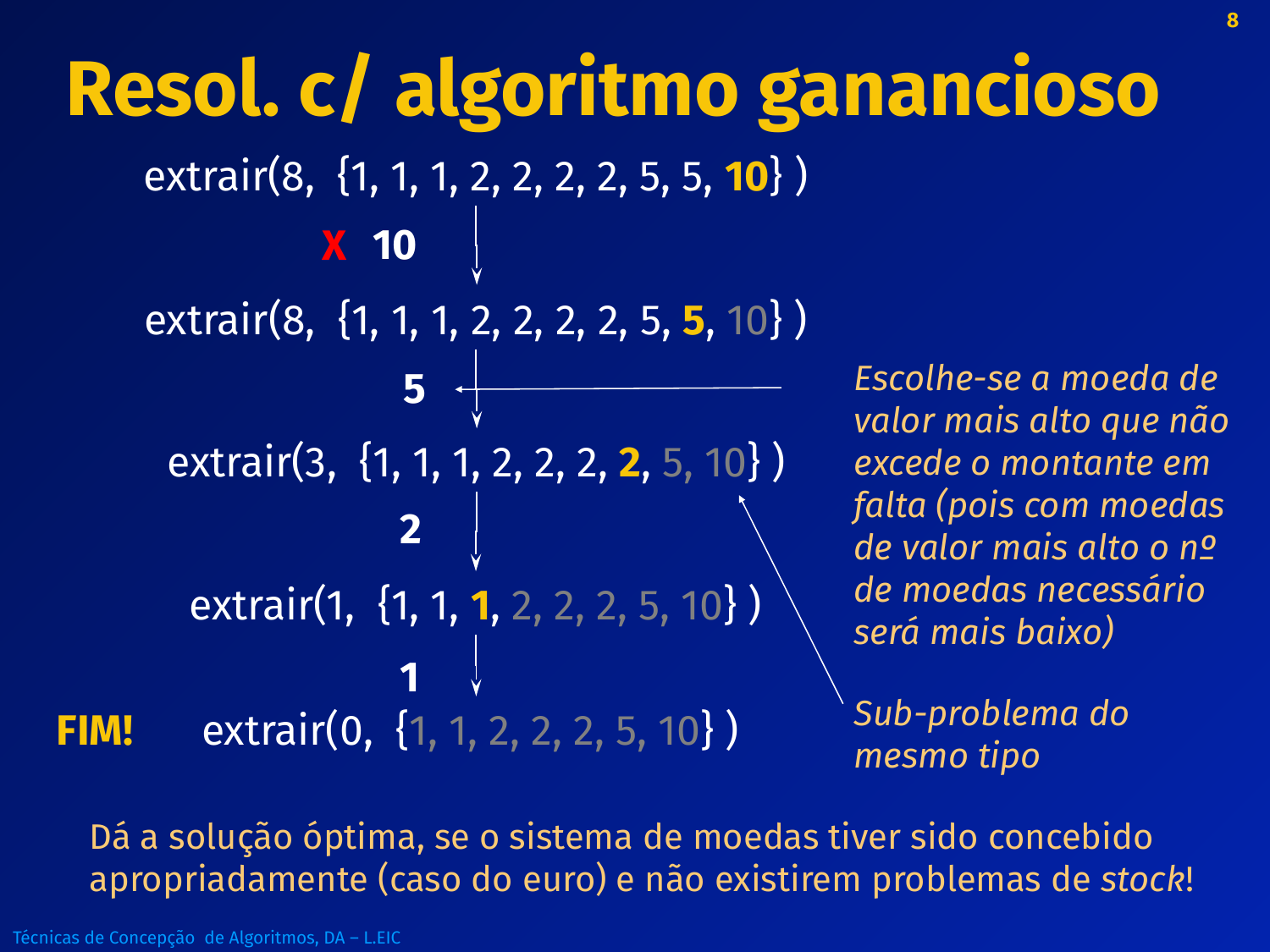

# Resol. c/ algoritmo ganancioso
extrair(8,  {1, 1, 1, 2, 2, 2, 2, 5, 5, 10} )
10
X
extrair(8,  {1, 1, 1, 2, 2, 2, 2, 5, 5, 10} )
Escolhe-se a moeda de valor mais alto que não excede o montante em falta (pois com moedas de valor mais alto o nº de moedas necessário será mais baixo)
5

extrair(3,  {1, 1, 1, 2, 2, 2, 2, 5, 10} )
2

extrair(1,  {1, 1, 1, 2, 2, 2, 5, 10} )
1
Sub-problema do mesmo tipo
FIM!
extrair(0,  {1, 1, 2, 2, 2, 5, 10} )
Dá a solução óptima, se o sistema de moedas tiver sido concebido apropriadamente (caso do euro) e não existirem problemas de stock!